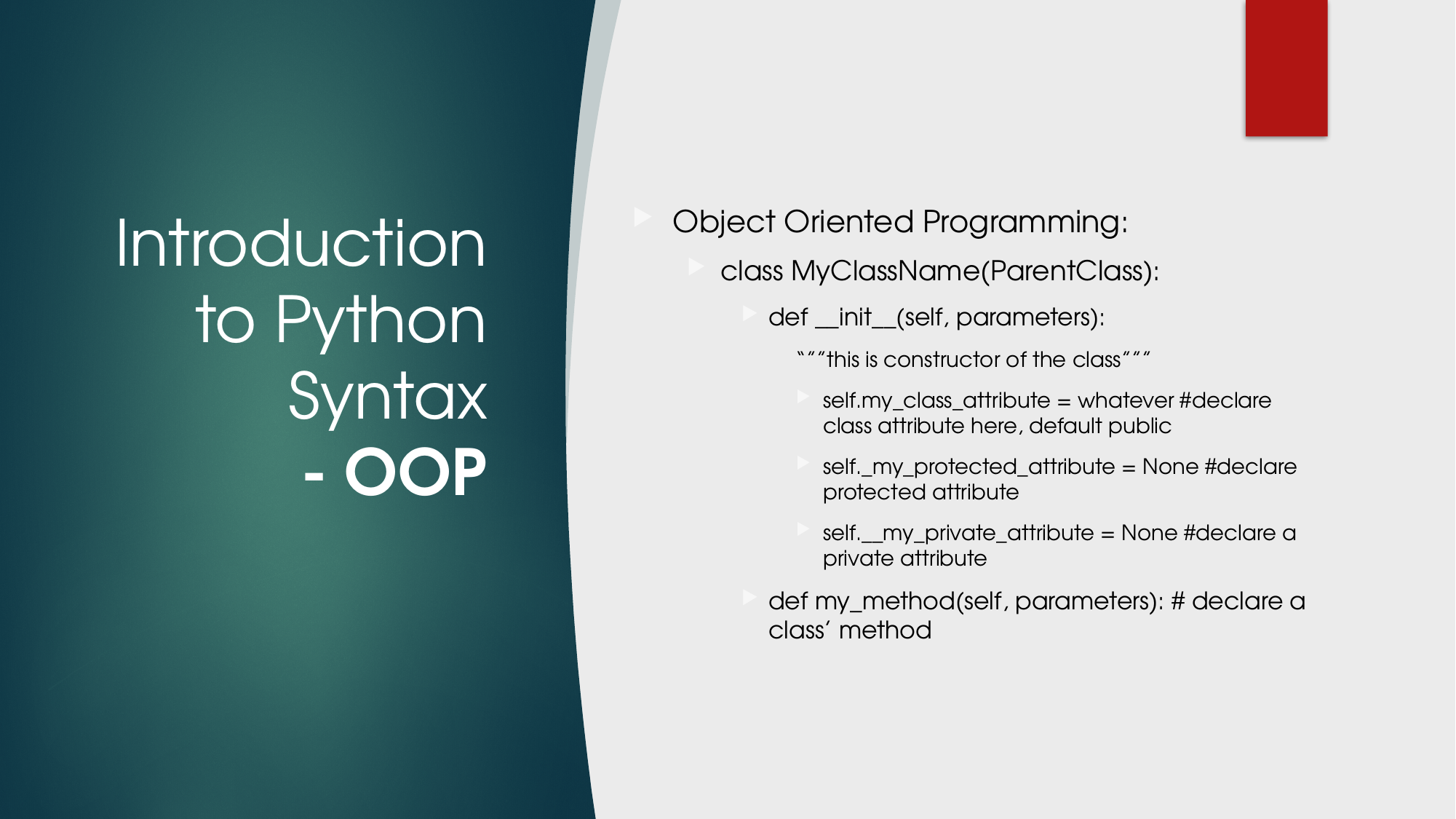

# Introduction to Python Syntax - OOP
Object Oriented Programming:
class MyClassName(ParentClass):
def __init__(self, parameters):
“””this is constructor of the class”””
self.my_class_attribute = whatever #declare class attribute here, default public
self._my_protected_attribute = None #declare protected attribute
self.__my_private_attribute = None #declare a private attribute
def my_method(self, parameters): # declare a class’ method